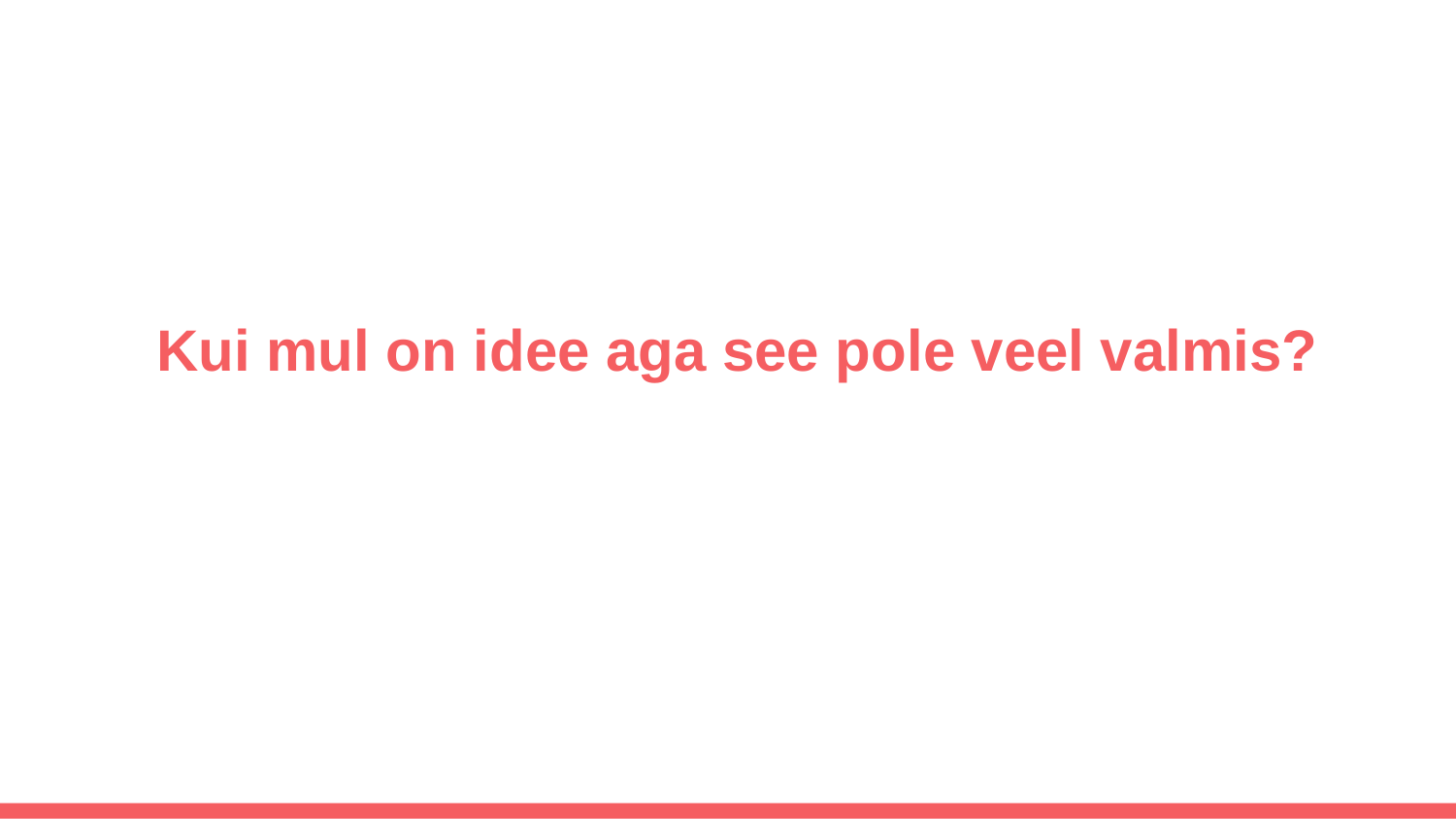

# Kui mul on idee aga see pole veel valmis?